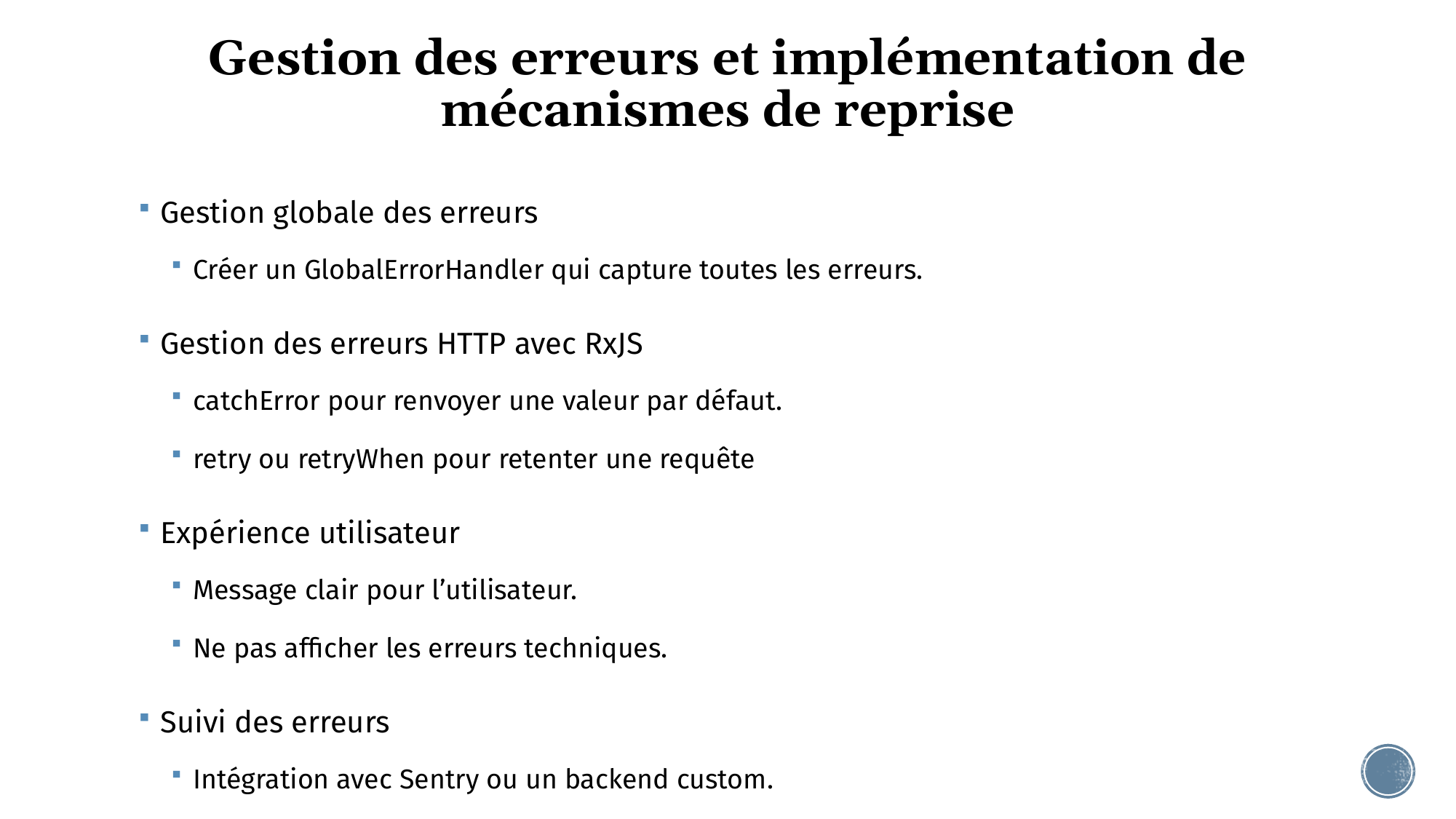

# Gestion des erreurs et implémentation de mécanismes de reprise
Gestion globale des erreurs
Créer un GlobalErrorHandler qui capture toutes les erreurs.
Gestion des erreurs HTTP avec RxJS
catchError pour renvoyer une valeur par défaut.
retry ou retryWhen pour retenter une requête
Expérience utilisateur
Message clair pour l’utilisateur.
Ne pas afficher les erreurs techniques.
Suivi des erreurs
Intégration avec Sentry ou un backend custom.